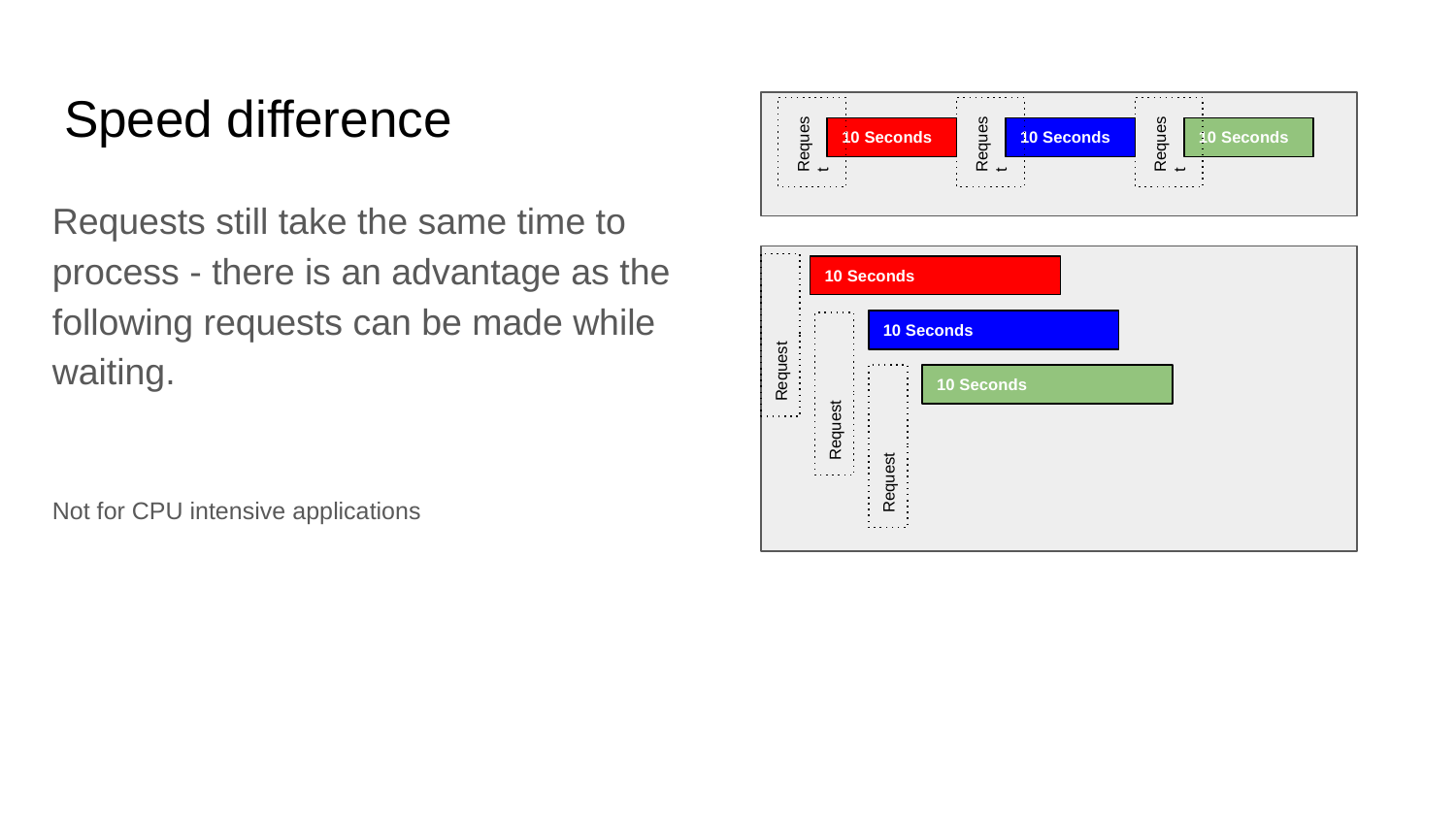

# Speed difference

Request
10 Seconds
Request
10 Seconds
Request
10 Seconds
Requests still take the same time to process - there is an advantage as the following requests can be made while waiting.

Not for CPU intensive applications

10 Seconds
10 Seconds
Request
10 Seconds
Request
Request